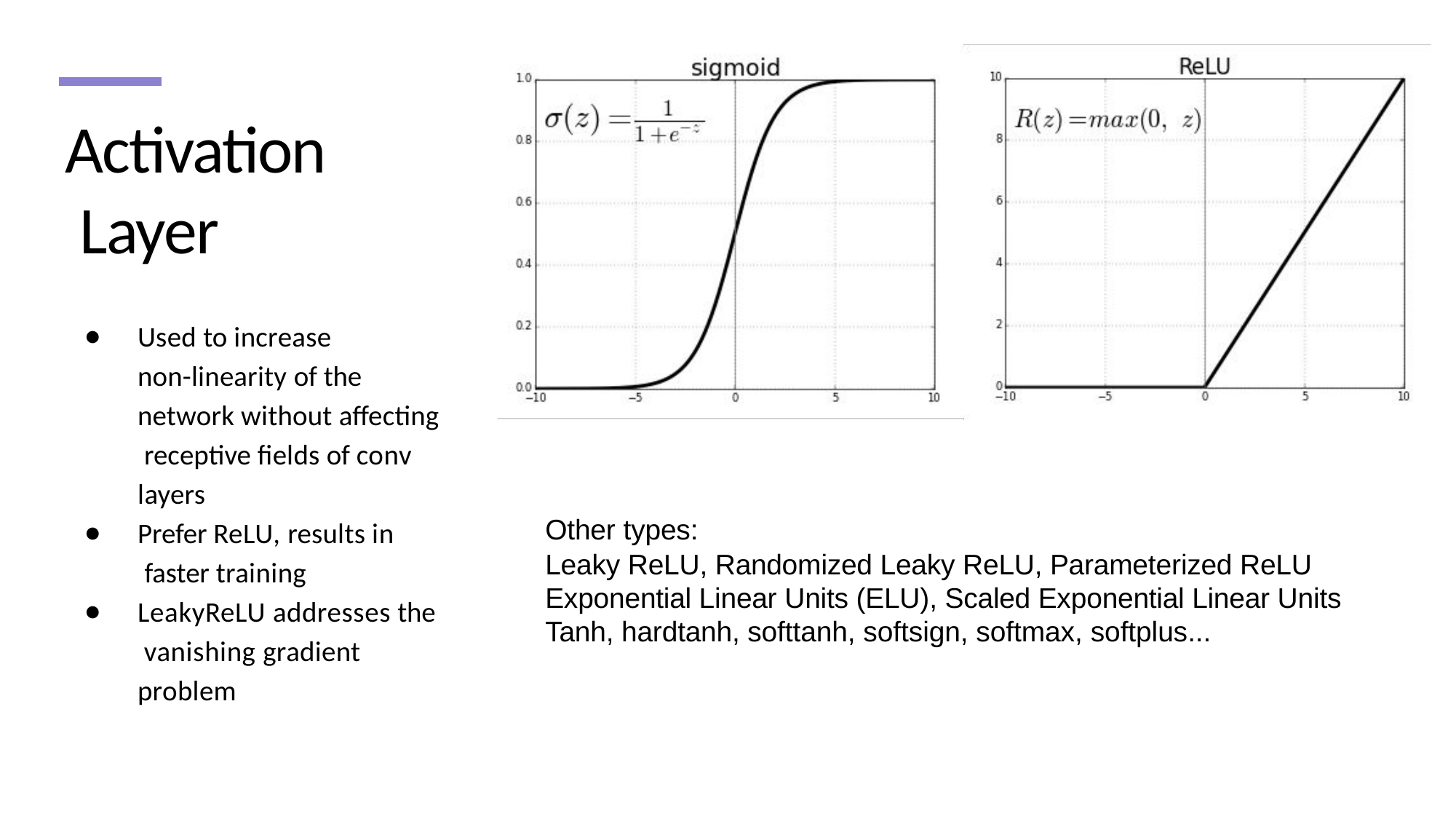

# Activation  Layer
Used to increase  non-linearity of the
network without affecting  receptive fields of conv  layers
Prefer ReLU, results in  faster training
LeakyReLU addresses the  vanishing gradient  problem
Other types:
Leaky ReLU, Randomized Leaky ReLU, Parameterized ReLU  Exponential Linear Units (ELU), Scaled Exponential Linear Units  Tanh, hardtanh, softtanh, softsign, softmax, softplus...